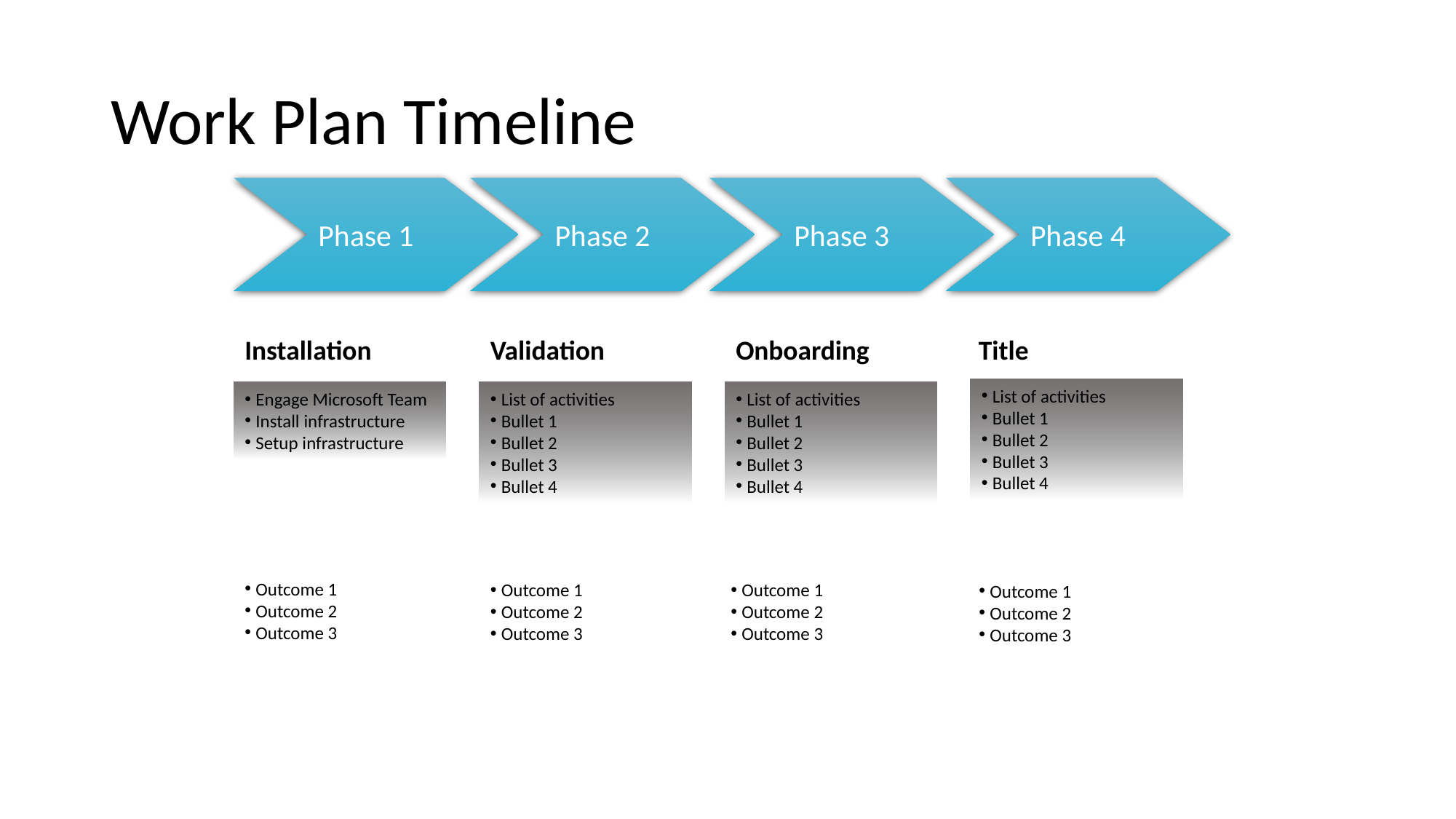

# Work Plan Timeline
Phase 1
Phase 2
Phase 3
Phase 4
Installation
Validation
Onboarding
Title
List of activities
Bullet 1
Bullet 2
Bullet 3
Bullet 4
Engage Microsoft Team
Install infrastructure
Setup infrastructure
List of activities
Bullet 1
Bullet 2
Bullet 3
Bullet 4
List of activities
Bullet 1
Bullet 2
Bullet 3
Bullet 4
Activities
Outcome 1
Outcome 2
Outcome 3
Outcome 1
Outcome 2
Outcome 3
Outcome 1
Outcome 2
Outcome 3
Outcome 1
Outcome 2
Outcome 3
Outcomes